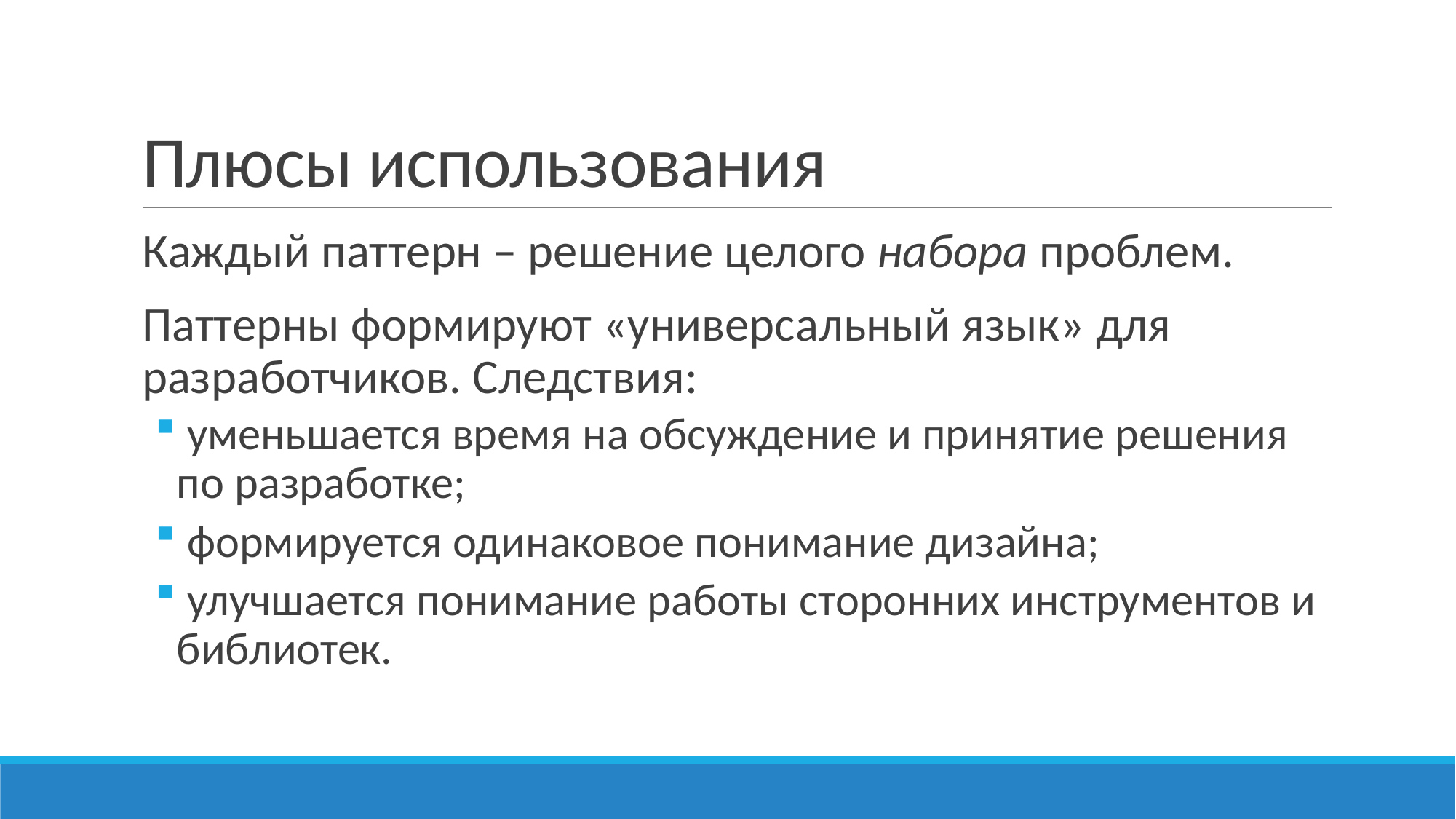

# Плюсы использования
Каждый паттерн – решение целого набора проблем.
Паттерны формируют «универсальный язык» для разработчиков. Следствия:
 уменьшается время на обсуждение и принятие решения по разработке;
 формируется одинаковое понимание дизайна;
 улучшается понимание работы сторонних инструментов и библиотек.